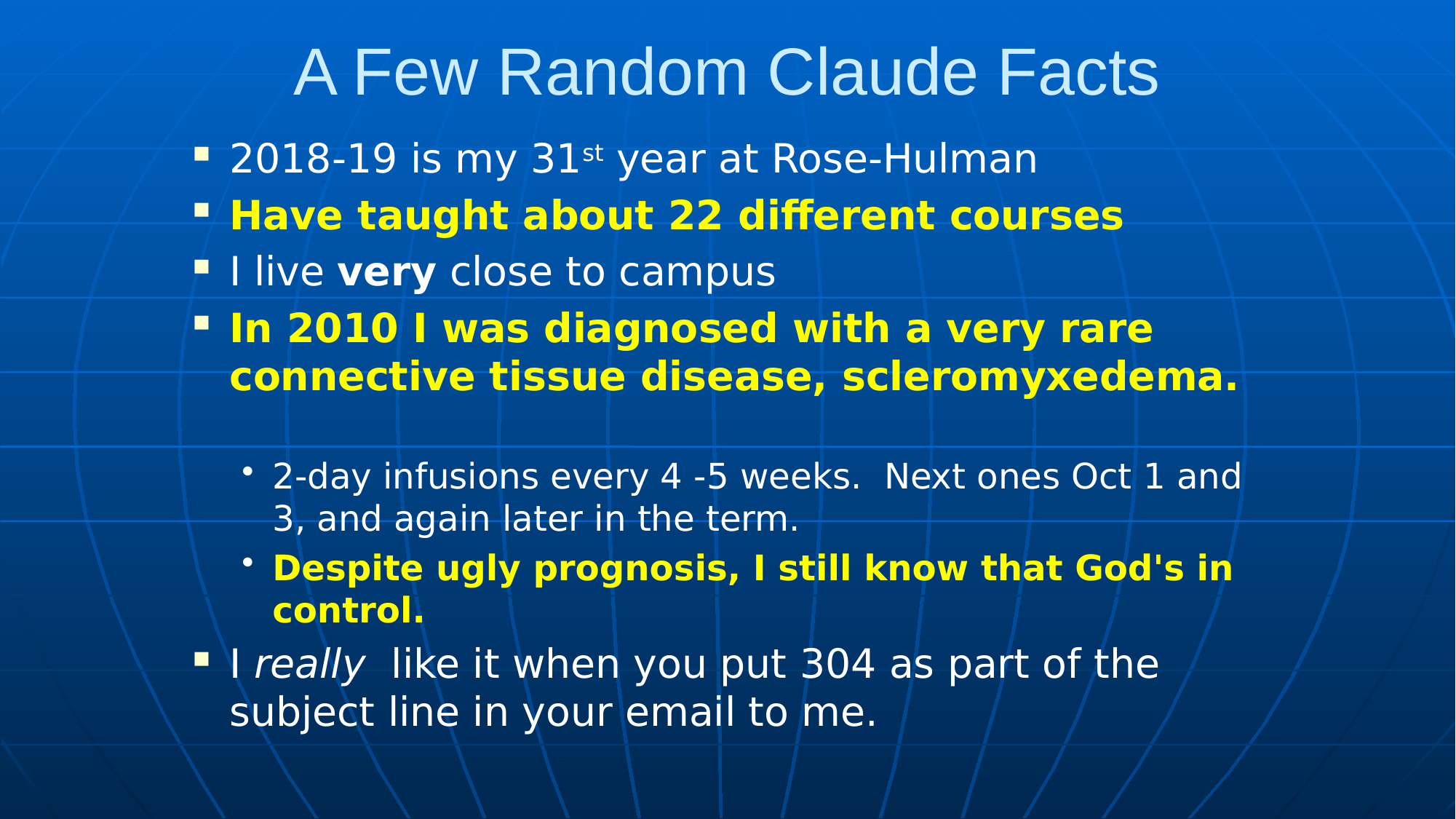

# A Few Random Claude Facts
2018-19 is my 31st year at Rose-Hulman
Have taught about 22 different courses
I live very close to campus
In 2010 I was diagnosed with a very rare connective tissue disease, scleromyxedema.
2-day infusions every 4 -5 weeks.  Next ones Oct 1 and 3, and again later in the term.
Despite ugly prognosis, I still know that God's in control.
I really  like it when you put 304 as part of the subject line in your email to me.